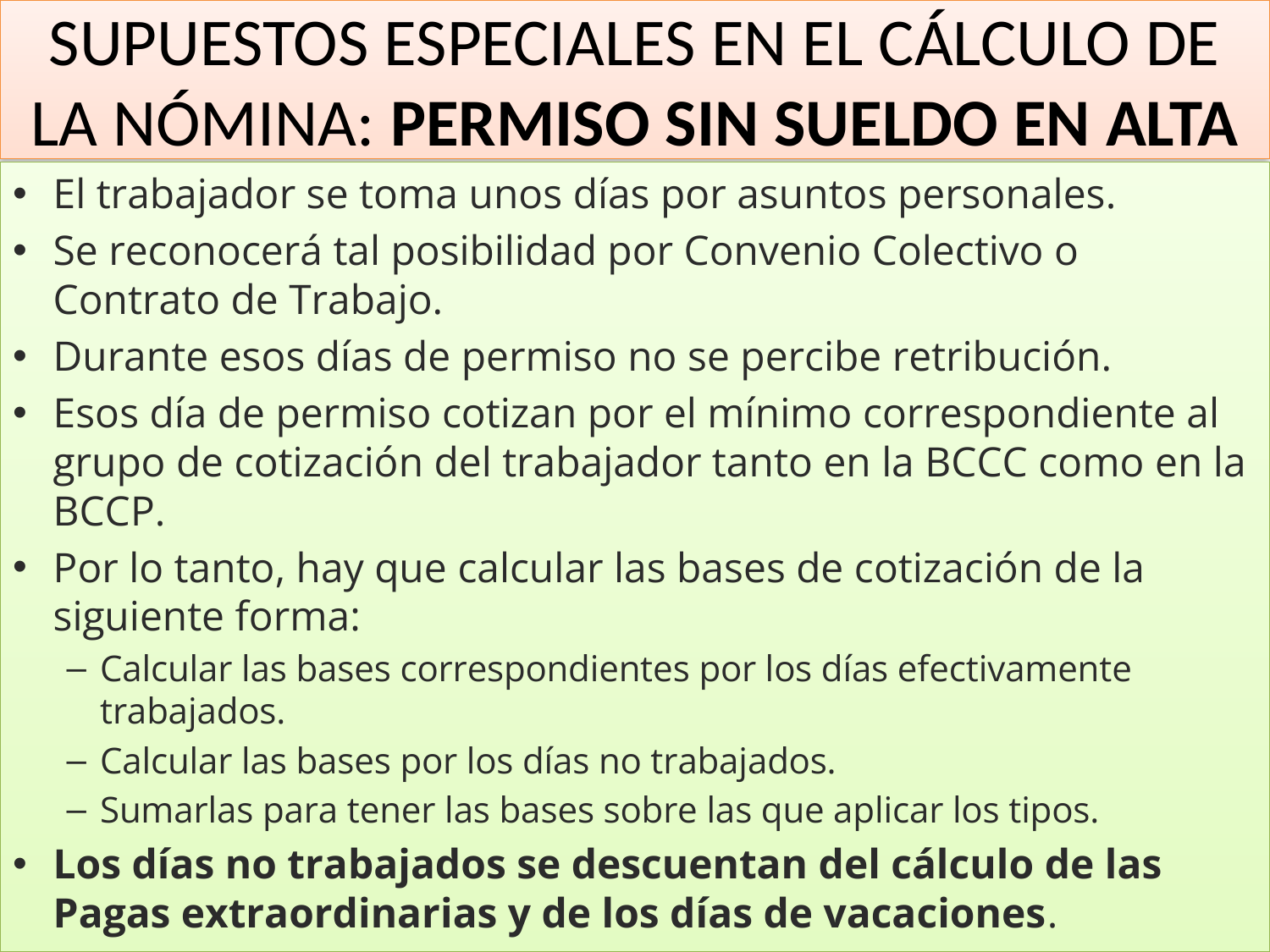

# SUPUESTOS ESPECIALES EN EL CÁLCULO DE LA NÓMINA: PERMISO SIN SUELDO EN ALTA
El trabajador se toma unos días por asuntos personales.
Se reconocerá tal posibilidad por Convenio Colectivo o Contrato de Trabajo.
Durante esos días de permiso no se percibe retribución.
Esos día de permiso cotizan por el mínimo correspondiente al grupo de cotización del trabajador tanto en la BCCC como en la BCCP.
Por lo tanto, hay que calcular las bases de cotización de la siguiente forma:
Calcular las bases correspondientes por los días efectivamente trabajados.
Calcular las bases por los días no trabajados.
Sumarlas para tener las bases sobre las que aplicar los tipos.
Los días no trabajados se descuentan del cálculo de las Pagas extraordinarias y de los días de vacaciones.